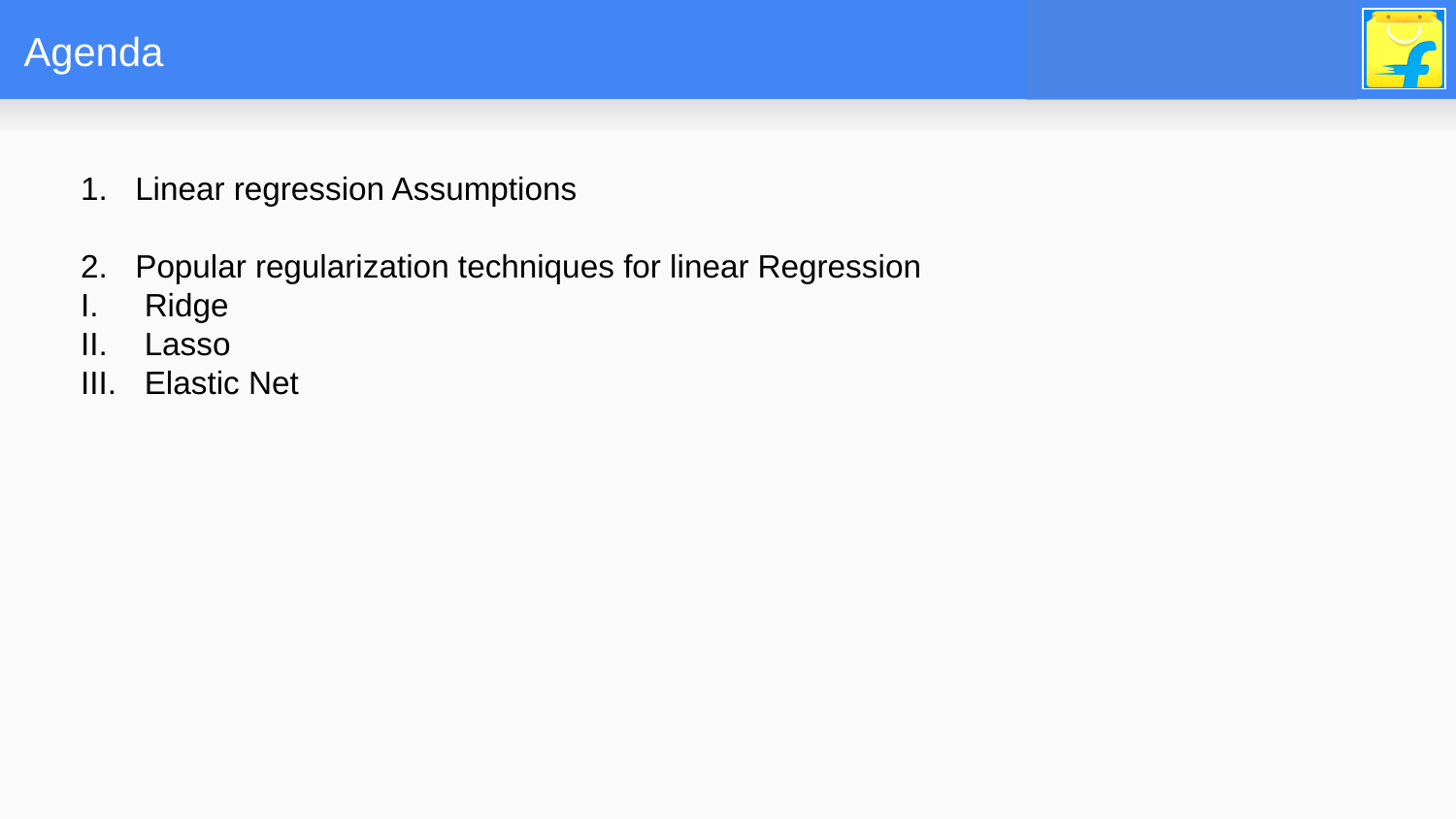

# Agenda
Linear regression Assumptions

Popular regularization techniques for linear Regression
Ridge
Lasso
Elastic Net